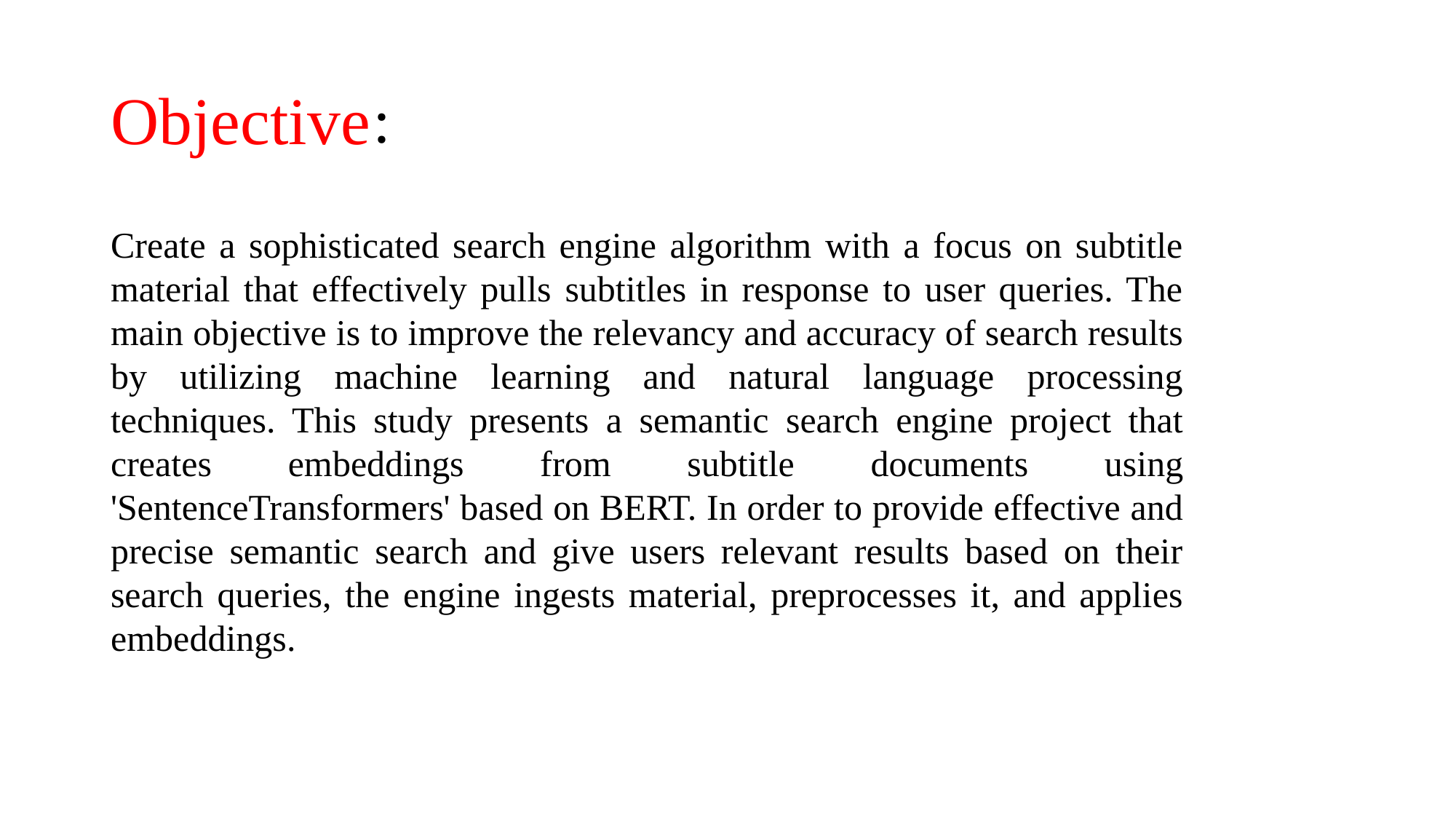

# Objective:
Create a sophisticated search engine algorithm with a focus on subtitle material that effectively pulls subtitles in response to user queries. The main objective is to improve the relevancy and accuracy of search results by utilizing machine learning and natural language processing techniques. This study presents a semantic search engine project that creates embeddings from subtitle documents using 'SentenceTransformers' based on BERT. In order to provide effective and precise semantic search and give users relevant results based on their search queries, the engine ingests material, preprocesses it, and applies embeddings.